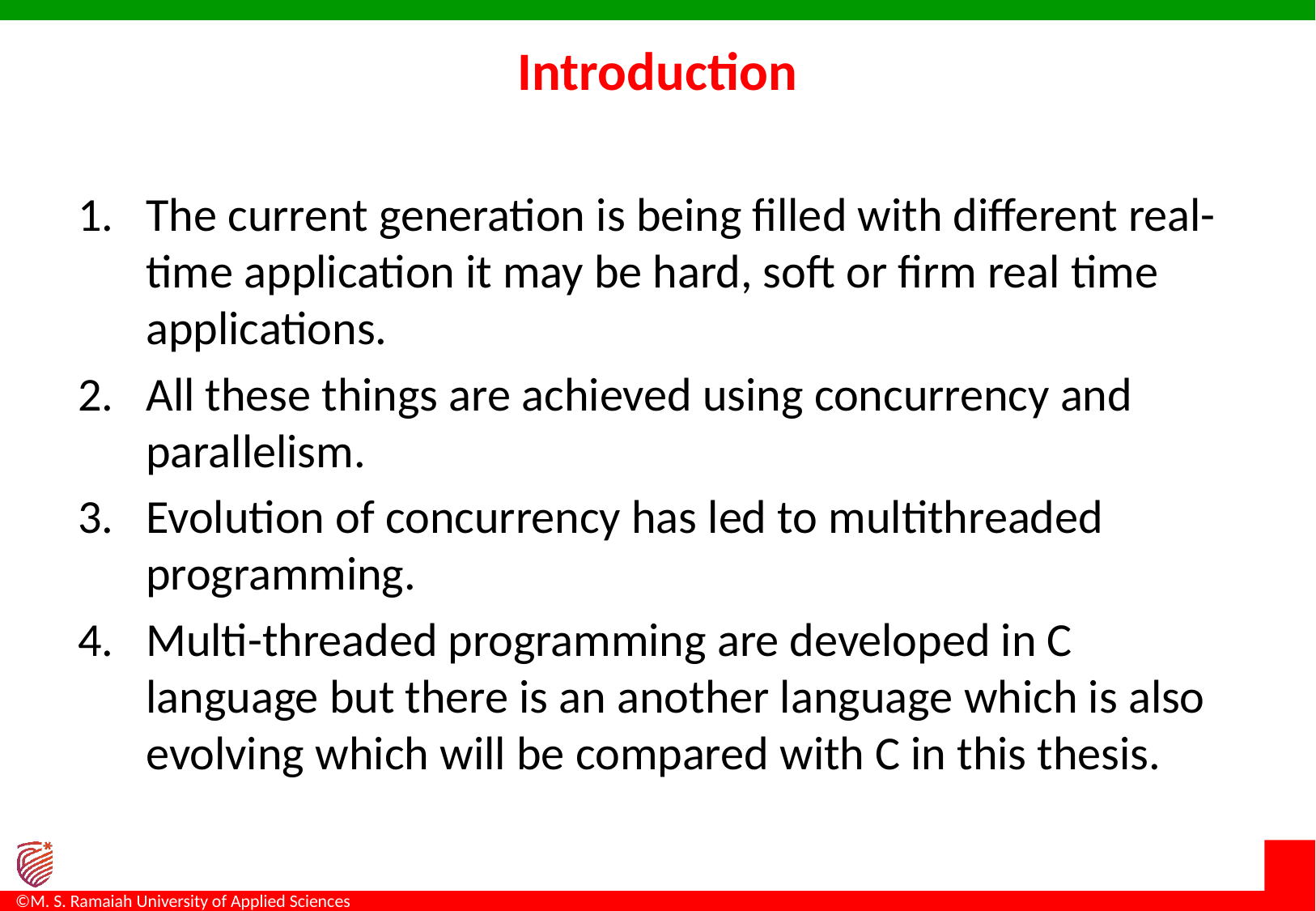

# Introduction
The current generation is being filled with different real-time application it may be hard, soft or firm real time applications.
All these things are achieved using concurrency and parallelism.
Evolution of concurrency has led to multithreaded programming.
Multi-threaded programming are developed in C language but there is an another language which is also evolving which will be compared with C in this thesis.